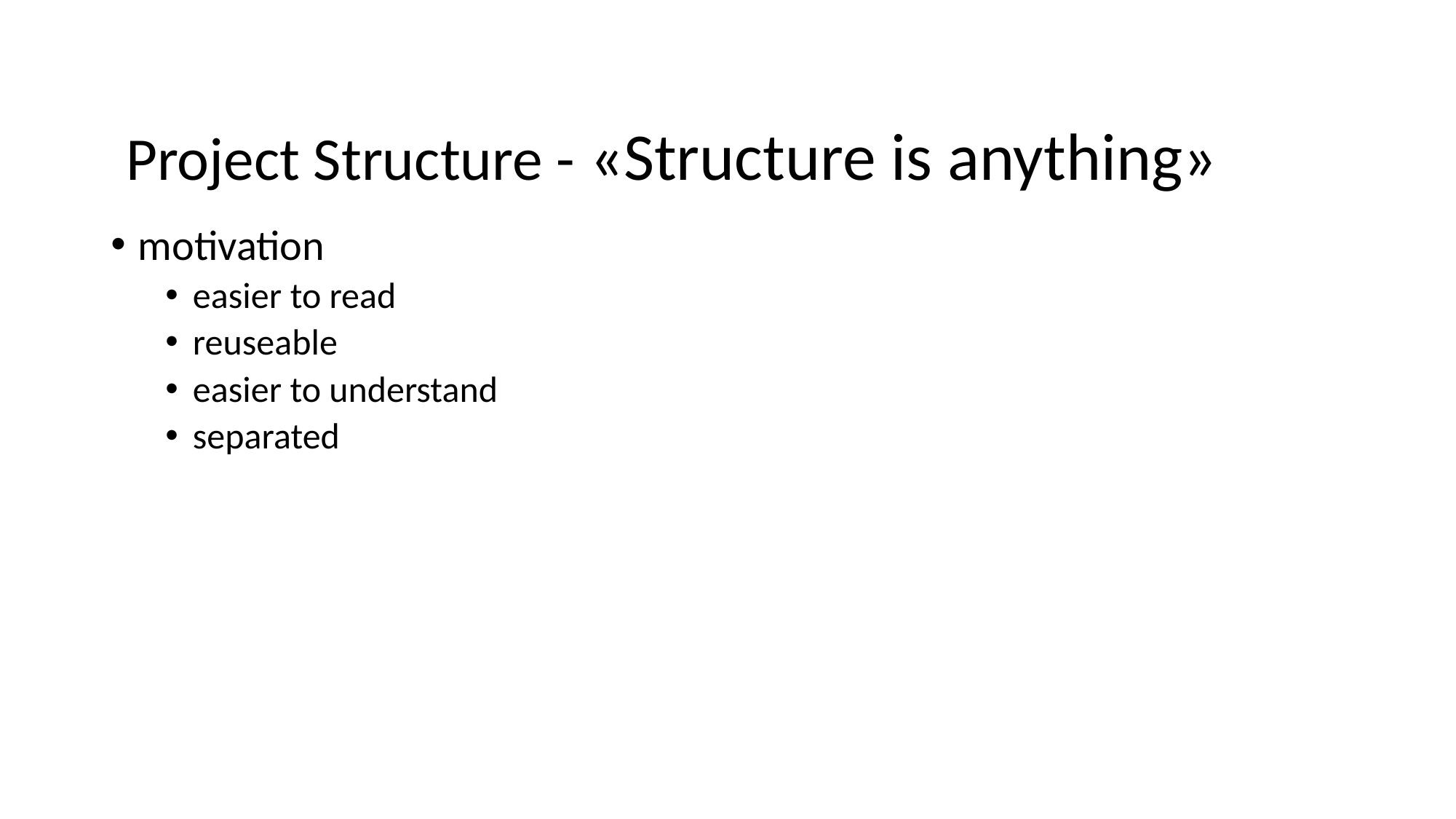

# Project Structure - «Structure is anything»
motivation
easier to read
reuseable
easier to understand
separated